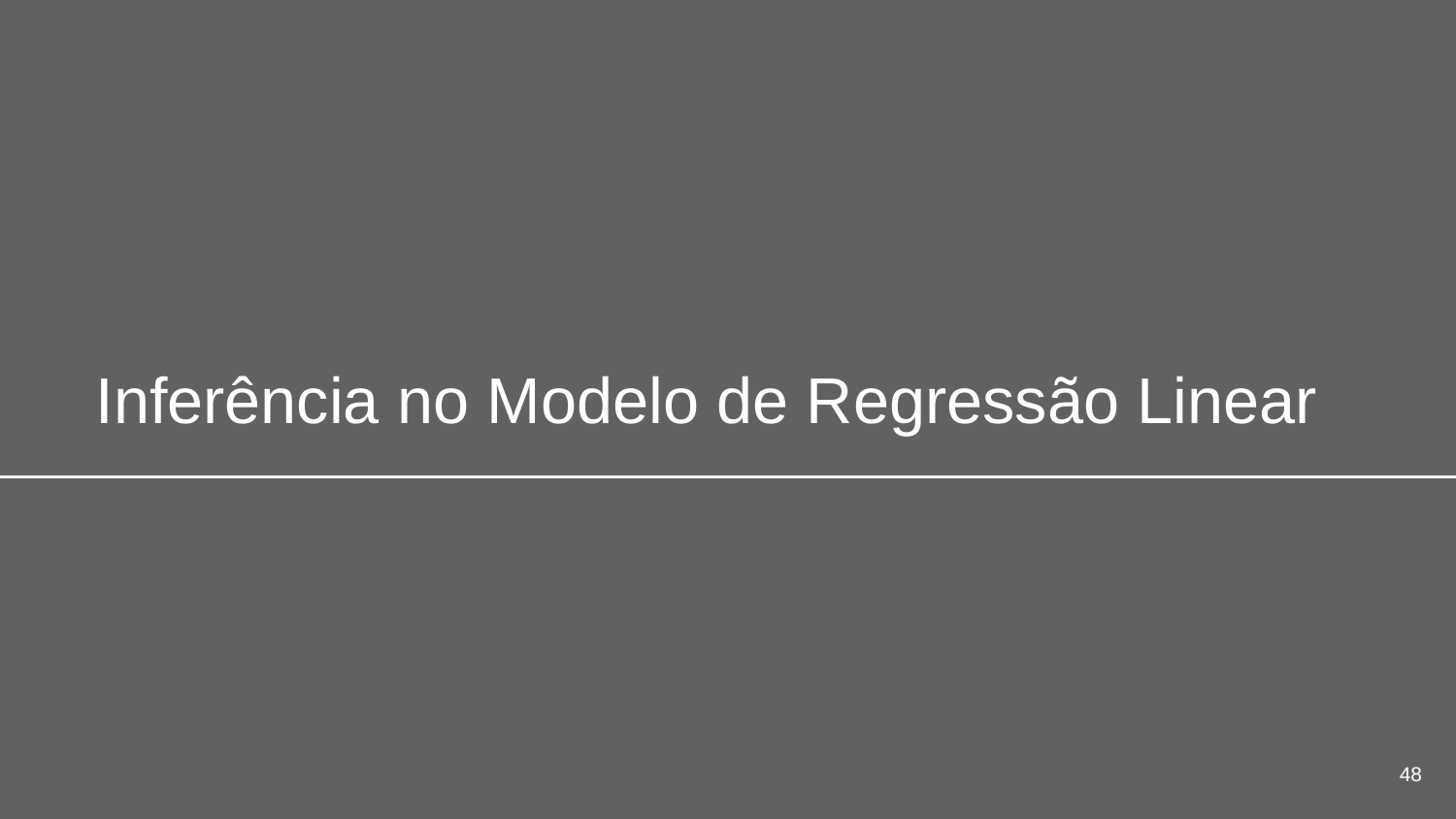

# Inferência no Modelo de Regressão Linear
48